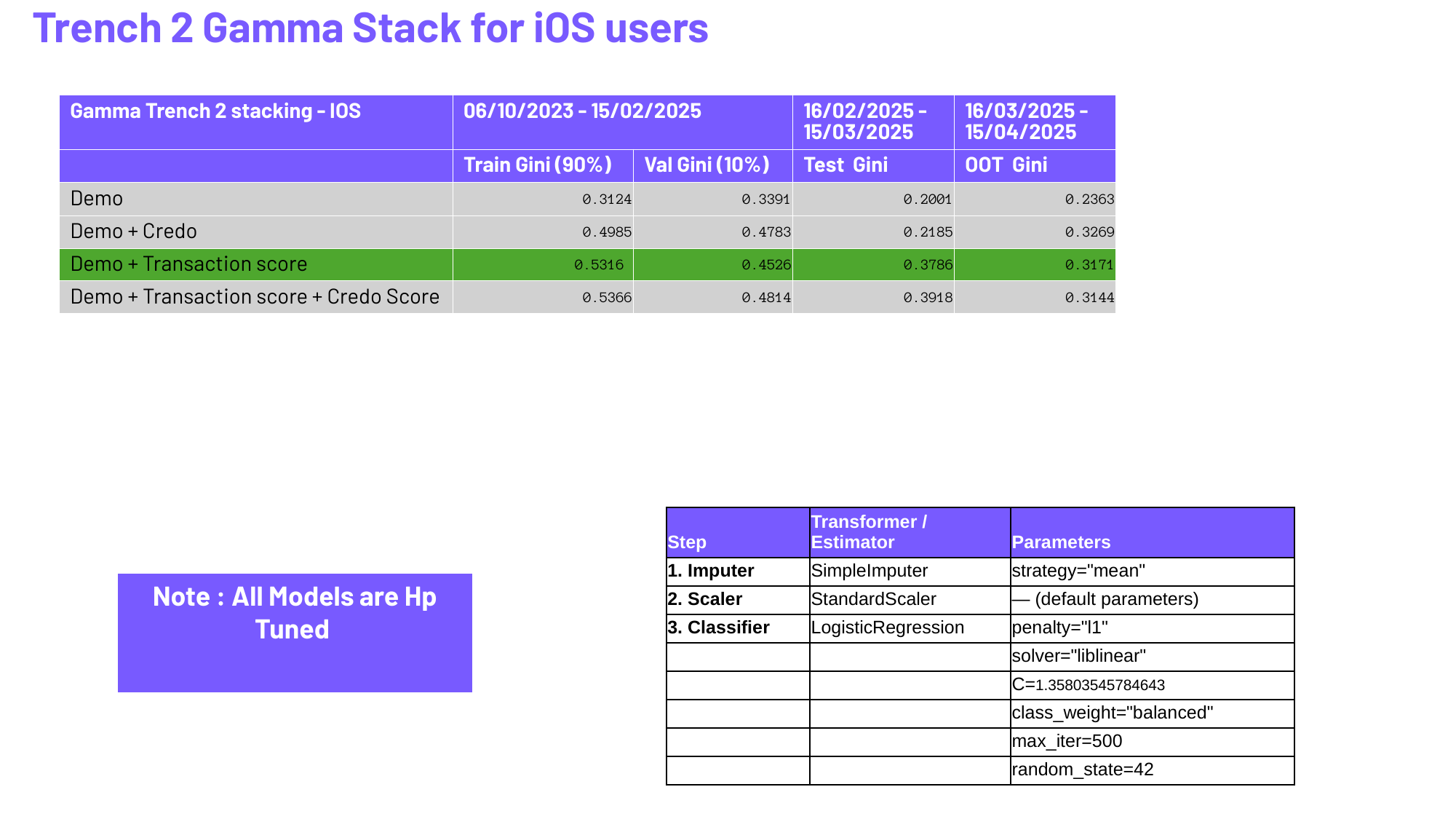

Trench 2 Gamma Stack for iOS users
| Gamma Trench 2 stacking - IOS | 06/10/2023 - 15/02/2025 |  | 16/02/2025 -15/03/2025 | 16/03/2025 -15/04/2025 |
| --- | --- | --- | --- | --- |
| ​​ | Train Gini (90%)​​ | Val Gini (10%)​​ | Test Gini | OOT Gini |
| Demo | 0.3124 | 0.3391 | 0.2001 | 0.2363 |
| Demo + Credo | 0.4985 | 0.4783 | 0.2185 | 0.3269 |
| Demo + Transaction score | 0.5316 | 0.4526 | 0.3786 | 0.3171 |
| Demo + Transaction score + Credo Score | 0.5366 | 0.4814 | 0.3918 | 0.3144 |

| Step | Transformer / Estimator | Parameters |
| --- | --- | --- |
| 1. Imputer | SimpleImputer | strategy="mean" |
| 2. Scaler | StandardScaler | — (default parameters) |
| 3. Classifier | LogisticRegression | penalty="l1" |
|  |  | solver="liblinear" |
|  |  | C=1.35803545784643 |
|  |  | class\_weight="balanced" |
|  |  | max\_iter=500 |
|  |  | random\_state=42 |
| Note : All Models are Hp Tuned |
| --- |